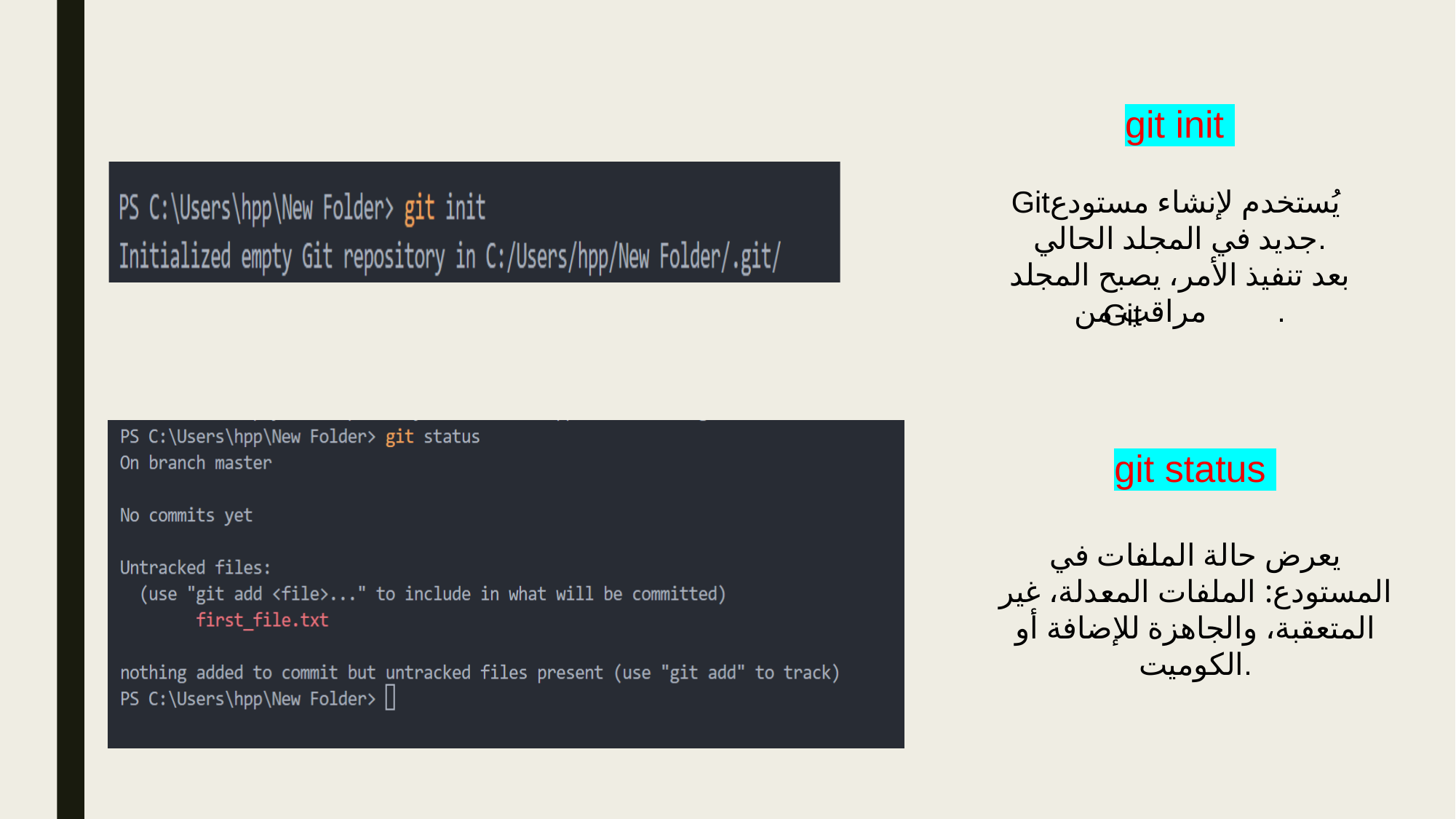

git init

Gitيُستخدم لإنشاء مستودع
جديد في المجلد الحالي.
بعد تنفيذ الأمر، يصبح المجلد مراقب من         .

Git

git status

يعرض حالة الملفات في المستودع: الملفات المعدلة، غير المتعقبة، والجاهزة للإضافة أو الكوميت.